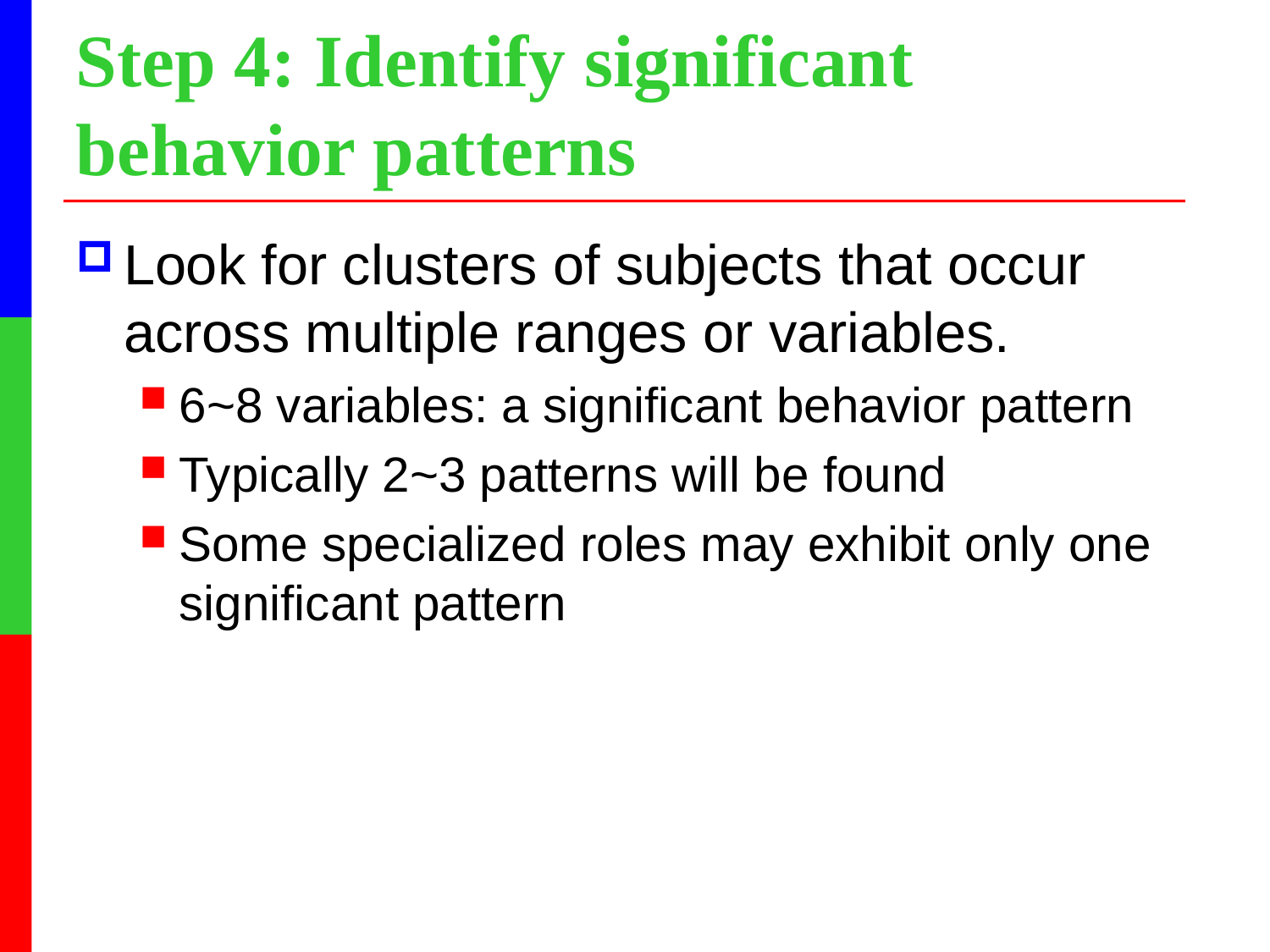

Step 4: Identify significant behavior patterns
Look for clusters of subjects that occur across multiple ranges or variables.
6~8 variables: a significant behavior pattern
Typically 2~3 patterns will be found
Some specialized roles may exhibit only one significant pattern